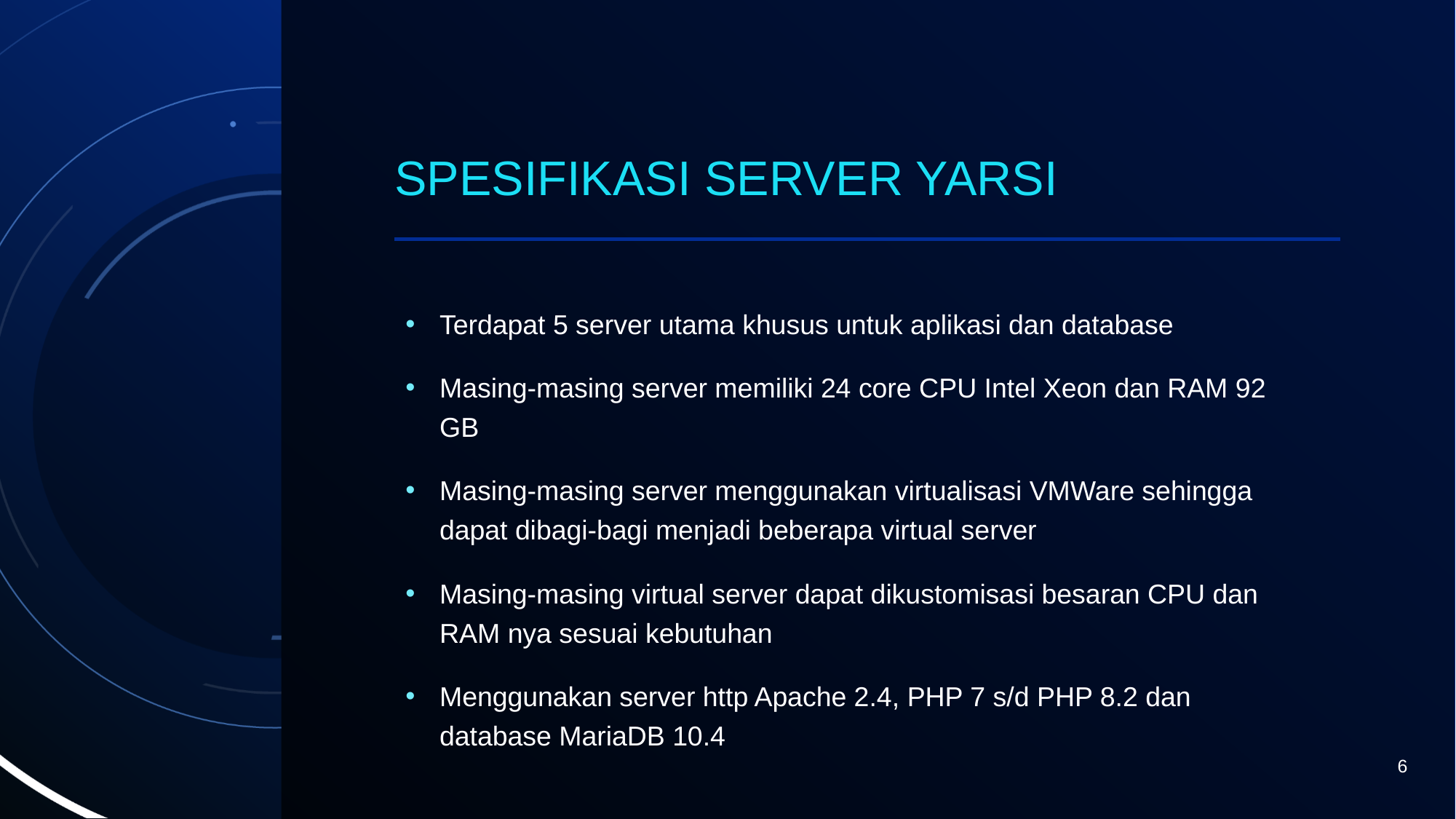

# Spesifikasi server yarsi
Terdapat 5 server utama khusus untuk aplikasi dan database
Masing-masing server memiliki 24 core CPU Intel Xeon dan RAM 92 GB
Masing-masing server menggunakan virtualisasi VMWare sehingga dapat dibagi-bagi menjadi beberapa virtual server
Masing-masing virtual server dapat dikustomisasi besaran CPU dan RAM nya sesuai kebutuhan
Menggunakan server http Apache 2.4, PHP 7 s/d PHP 8.2 dan database MariaDB 10.4
6